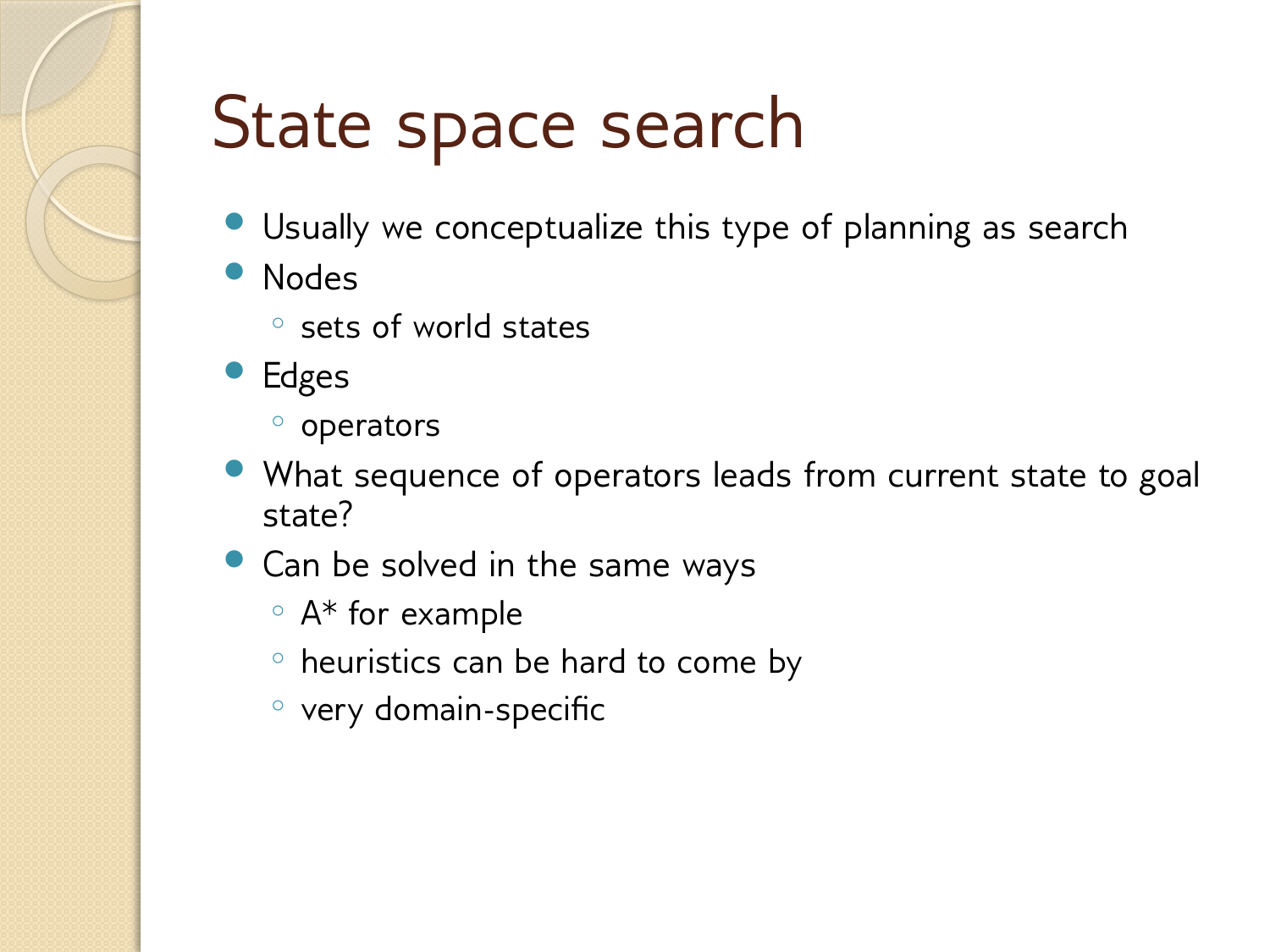

# State space search
Usually we conceptualize this type of planning as search
Nodes
sets of world states
Edges
operators
What sequence of operators leads from current state to goal state?
Can be solved in the same ways
A* for example
heuristics can be hard to come by
very domain-specific